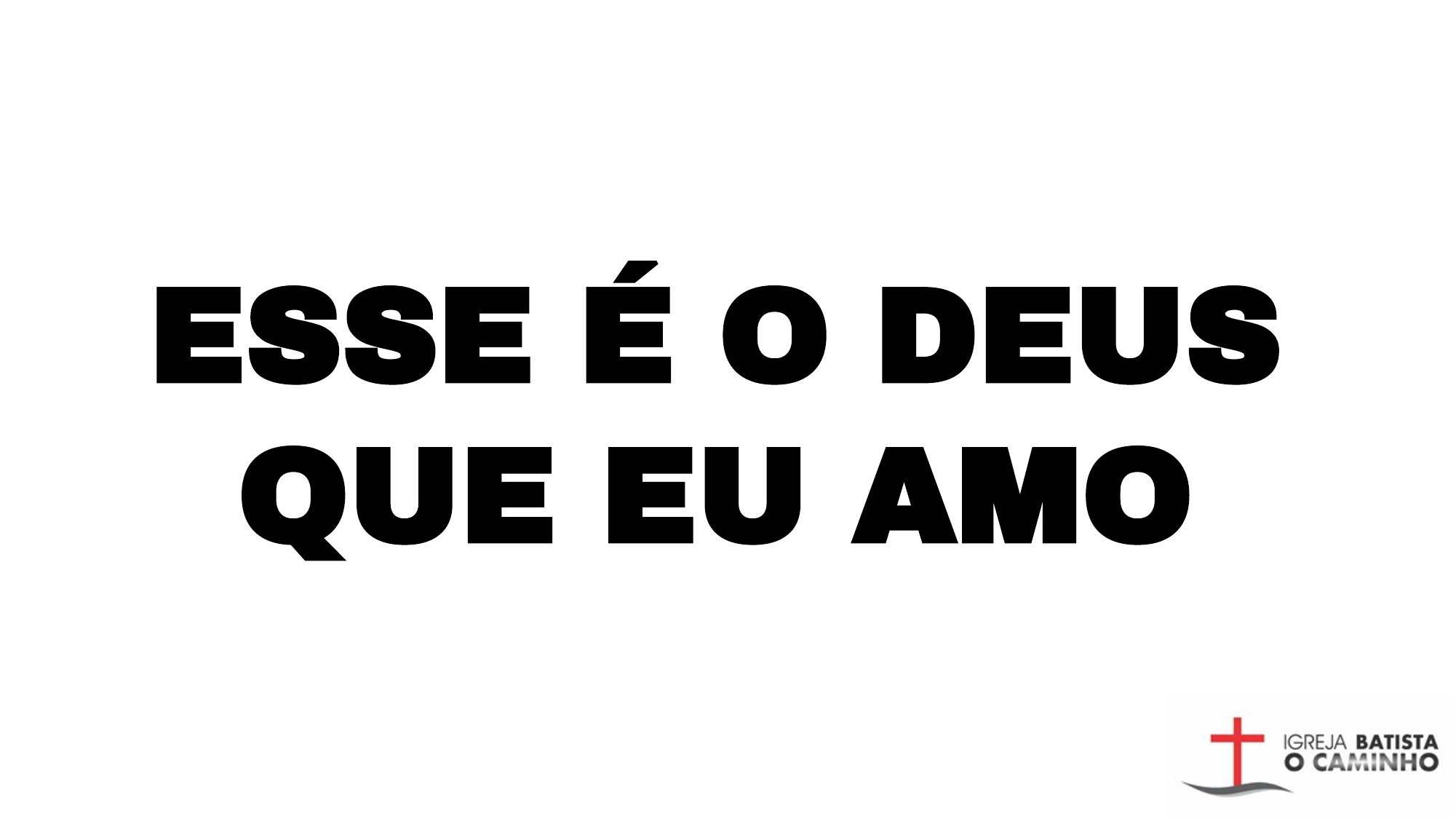

ESSE É O DEUS QUE EU AMO